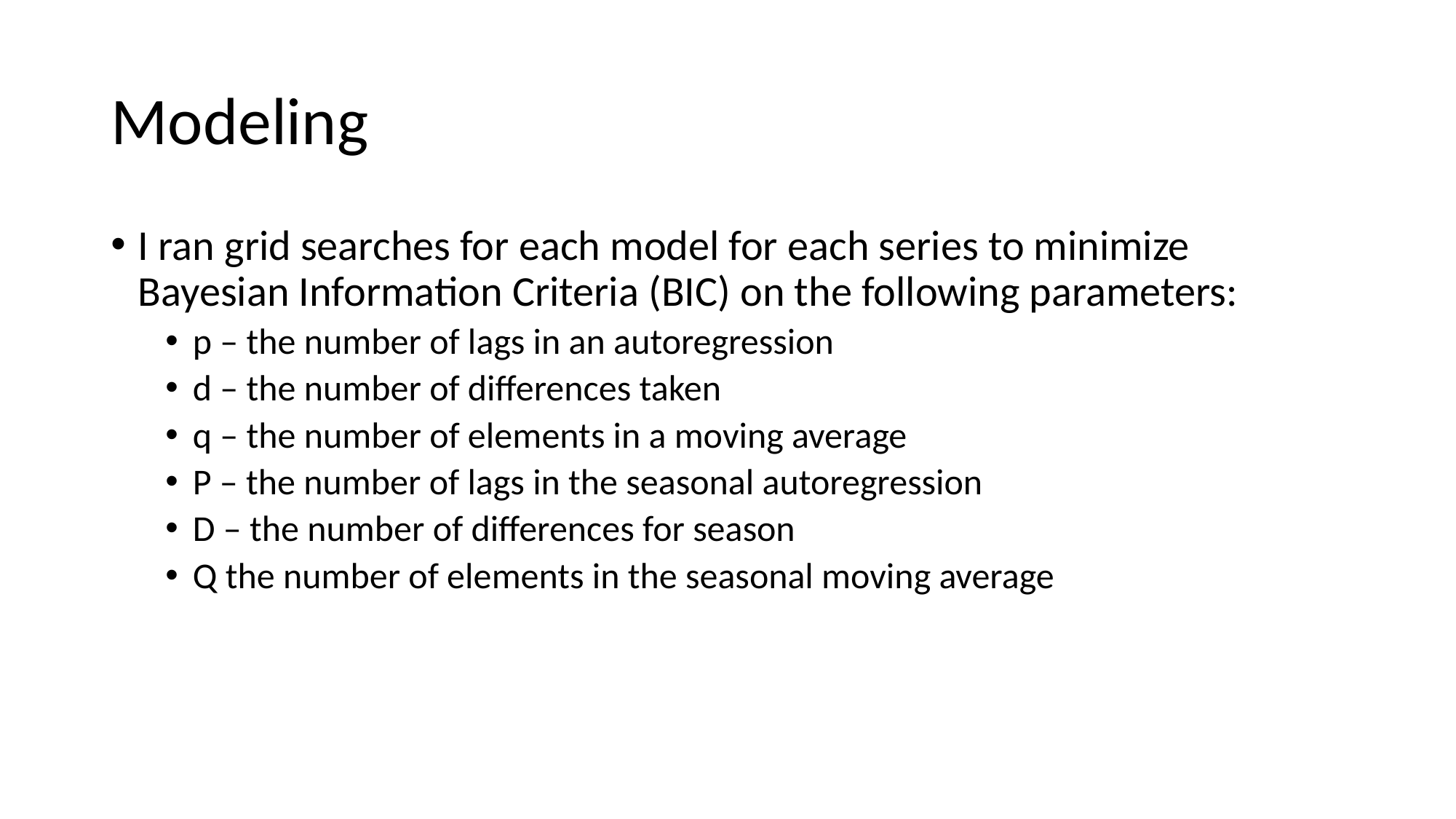

# Modeling
I ran grid searches for each model for each series to minimize Bayesian Information Criteria (BIC) on the following parameters:
p – the number of lags in an autoregression
d – the number of differences taken
q – the number of elements in a moving average
P – the number of lags in the seasonal autoregression
D – the number of differences for season
Q the number of elements in the seasonal moving average